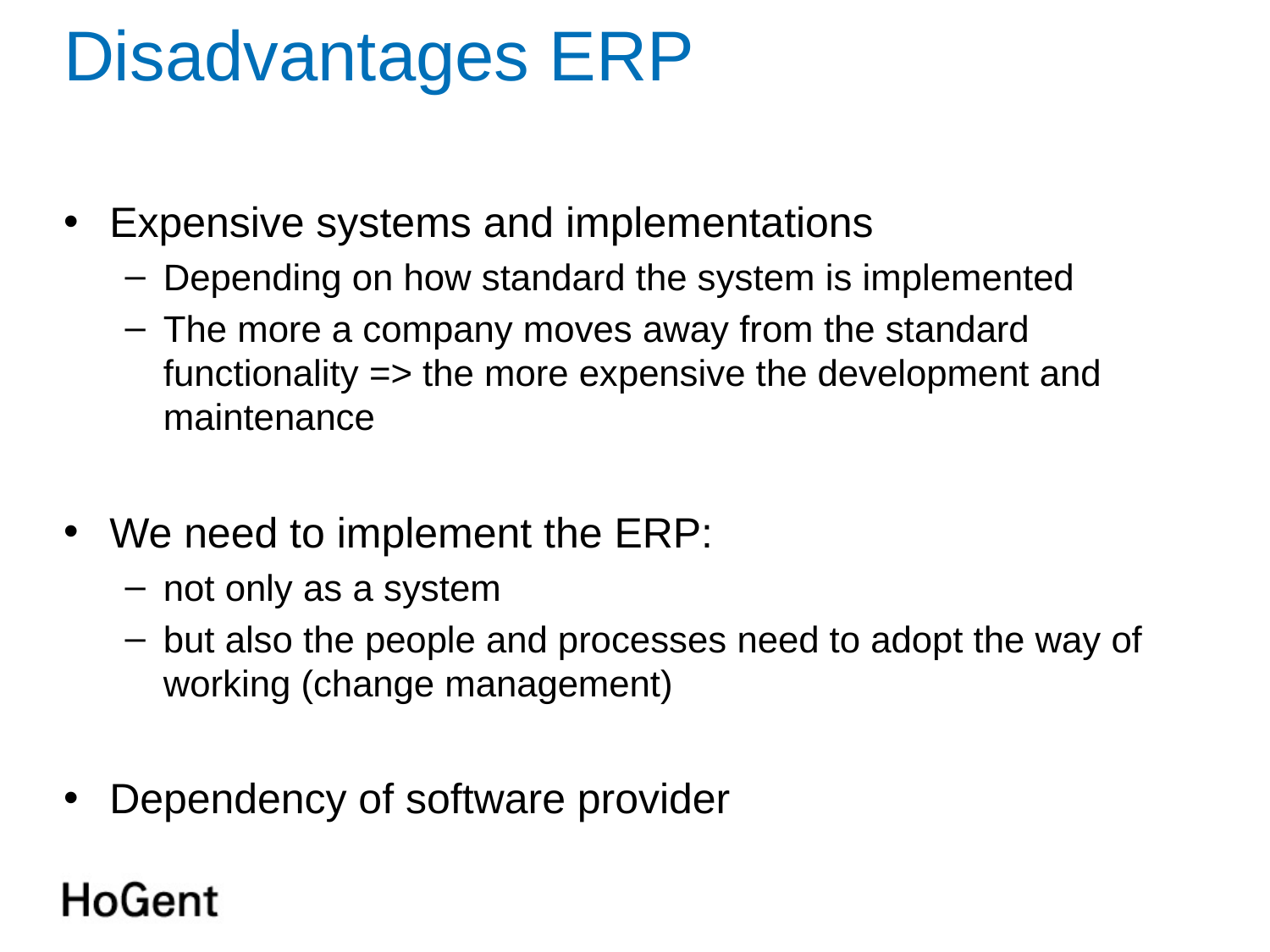

# Disadvantages ERP
Expensive systems and implementations
Depending on how standard the system is implemented
The more a company moves away from the standard functionality => the more expensive the development and maintenance

We need to implement the ERP:
not only as a system
but also the people and processes need to adopt the way of working (change management)

Dependency of software provider